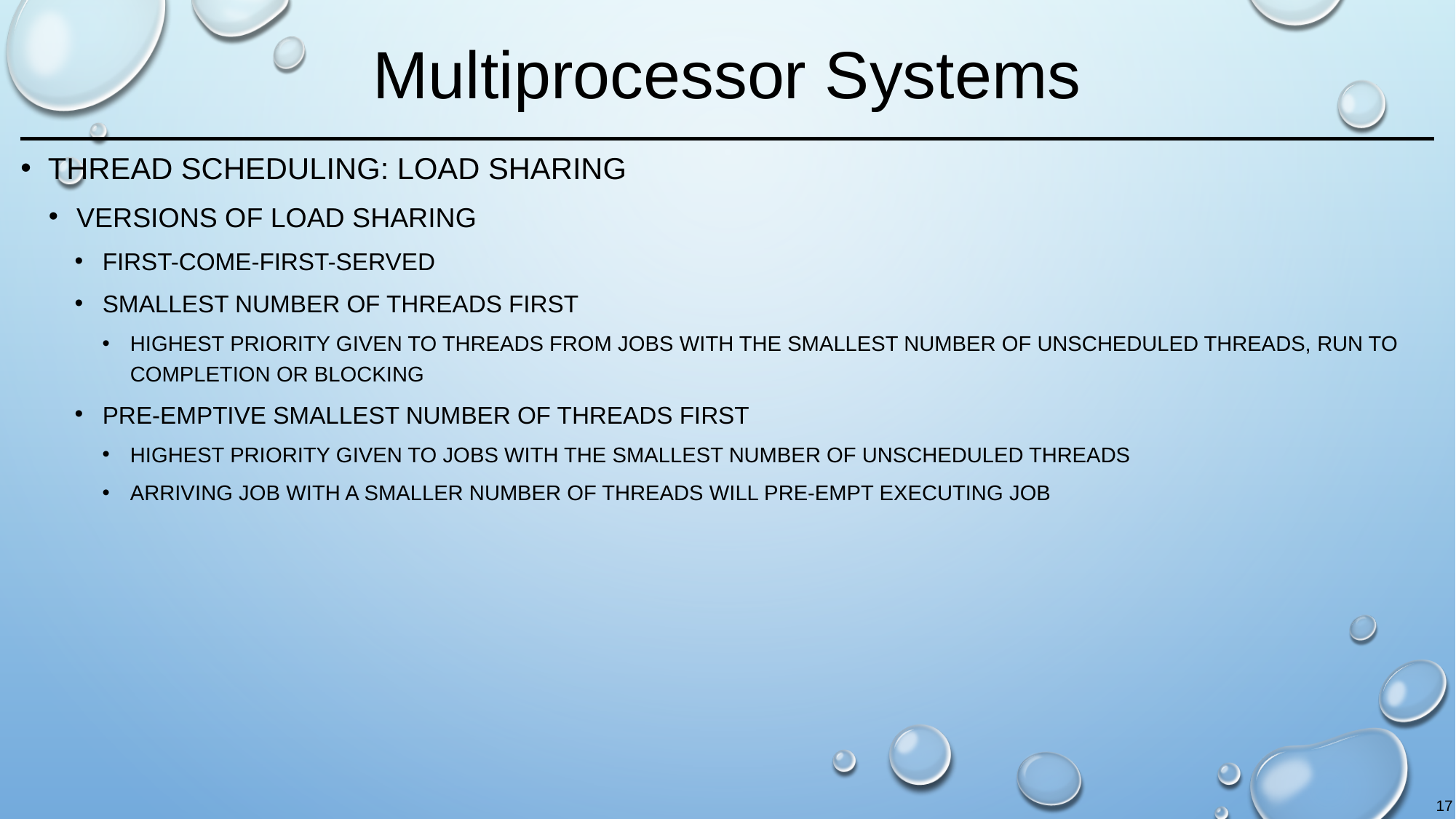

# Multiprocessor Systems
Thread Scheduling: Load sharing
Versions of load sharing
First-come-first-served
Smallest number of threads first
Highest priority given to threads from jobs with the smallest number of unscheduled threads, run to completion or blocking
Pre-emptive smallest number of threads first
Highest priority given to jobs with the smallest number of unscheduled threads
Arriving job with a smaller number of threads will pre-empt executing job
17